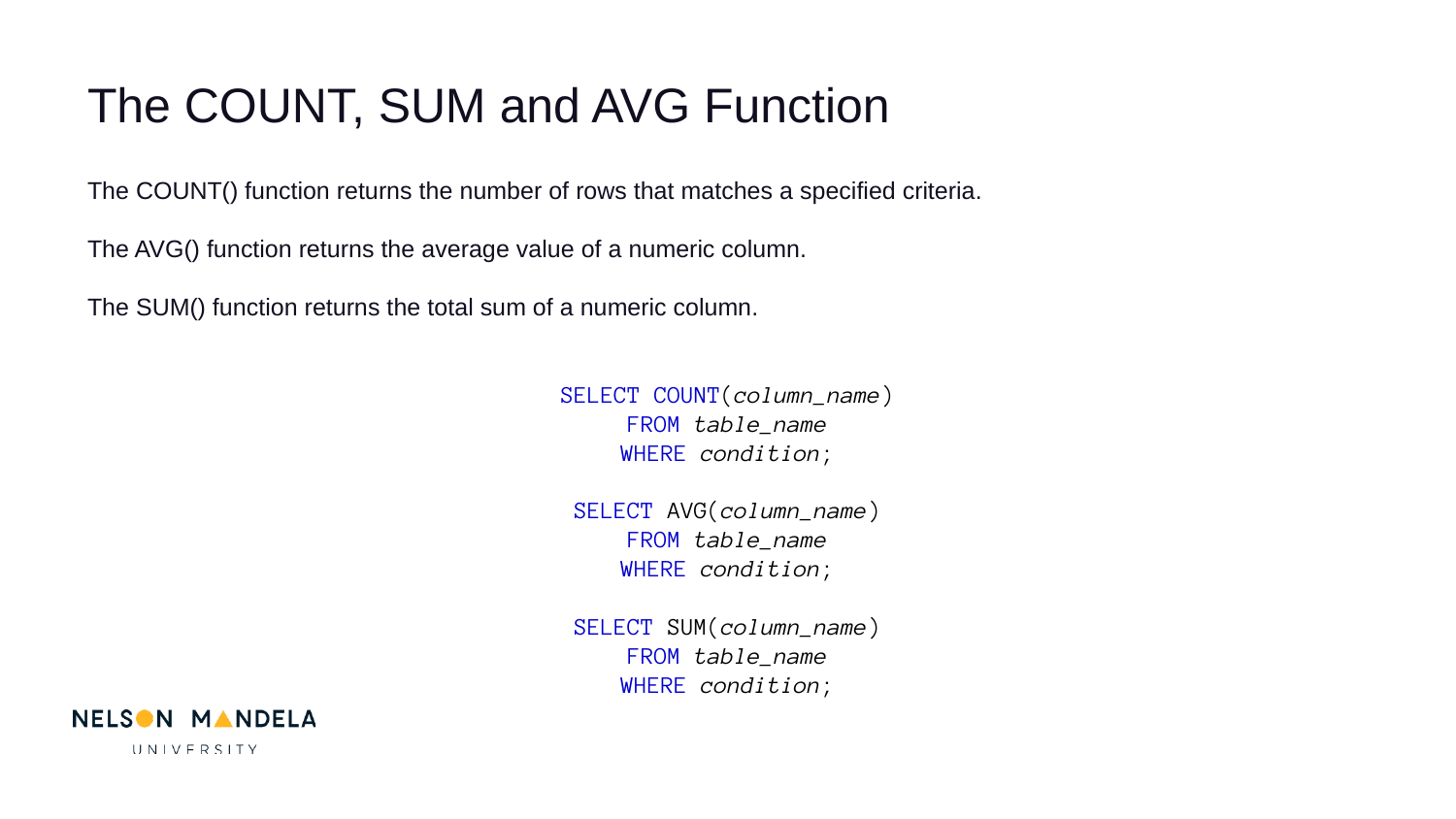

The COUNT, SUM and AVG Function
The COUNT() function returns the number of rows that matches a specified criteria.

The AVG() function returns the average value of a numeric column.

The SUM() function returns the total sum of a numeric column.

SELECT COUNT(column_name)
FROM table_name
WHERE condition;

SELECT AVG(column_name)
FROM table_name
WHERE condition;

SELECT SUM(column_name)
FROM table_name
WHERE condition;